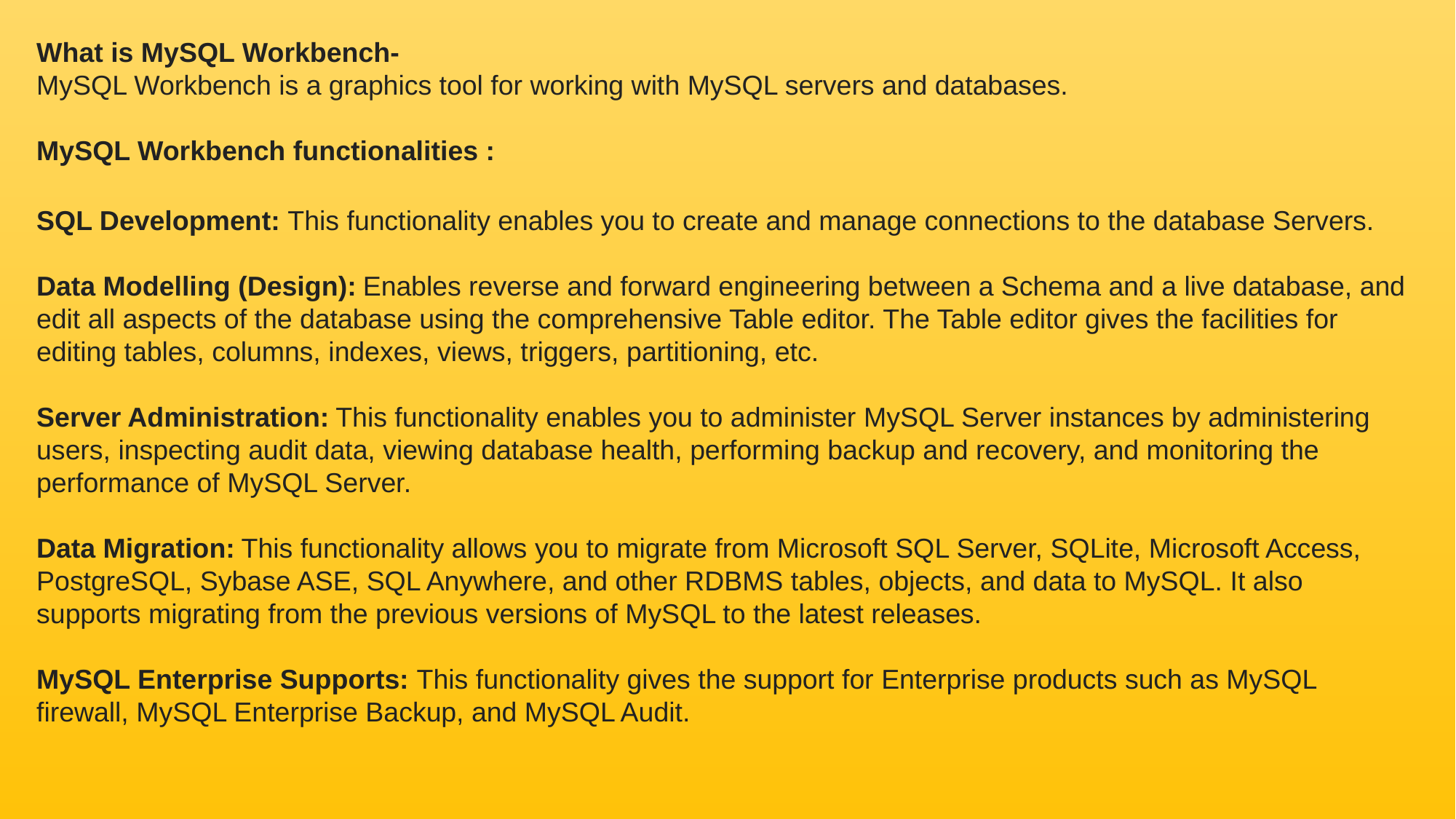

What is MySQL Workbench-
MySQL Workbench is a graphics tool for working with MySQL servers and databases.

MySQL Workbench functionalities :

SQL Development: This functionality enables you to create and manage connections to the database Servers.

Data Modelling (Design): Enables reverse and forward engineering between a Schema and a live database, and edit all aspects of the database using the comprehensive Table editor. The Table editor gives the facilities for editing tables, columns, indexes, views, triggers, partitioning, etc.

Server Administration: This functionality enables you to administer MySQL Server instances by administering users, inspecting audit data, viewing database health, performing backup and recovery, and monitoring the performance of MySQL Server.

Data Migration: This functionality allows you to migrate from Microsoft SQL Server, SQLite, Microsoft Access, PostgreSQL, Sybase ASE, SQL Anywhere, and other RDBMS tables, objects, and data to MySQL. It also supports migrating from the previous versions of MySQL to the latest releases.

MySQL Enterprise Supports: This functionality gives the support for Enterprise products such as MySQL firewall, MySQL Enterprise Backup, and MySQL Audit.